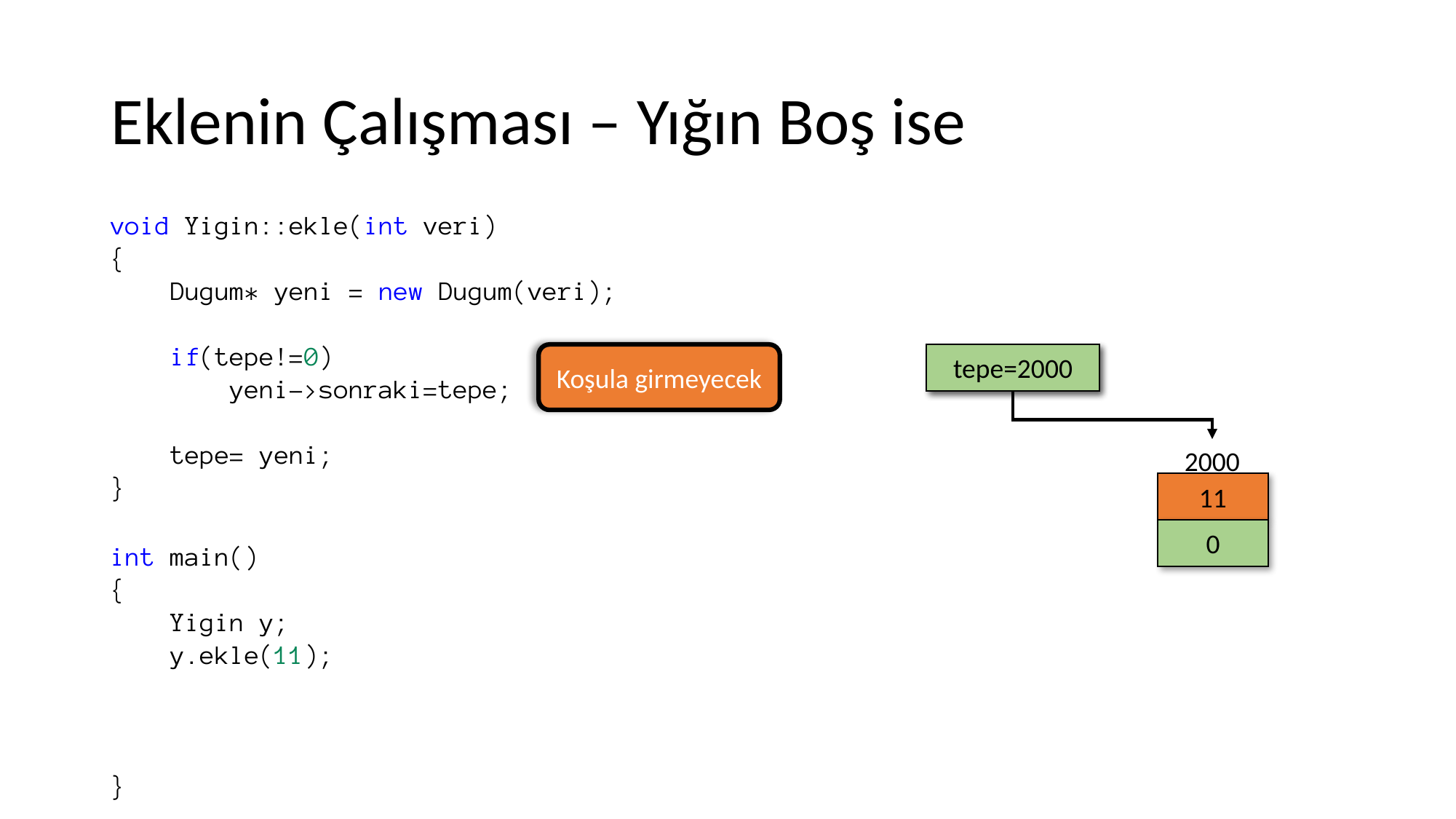

# Eklenin Çalışması – Yığın Boş ise
void Yigin::ekle(int veri)
{
    Dugum* yeni = new Dugum(veri);
    if(tepe!=0)
        yeni->sonraki=tepe;

    tepe= yeni;
}
Koşula girmeyecek
tepe=0
tepe=2000
2000
11
0
int main()
{
    Yigin y;
    y.ekle(11);

}